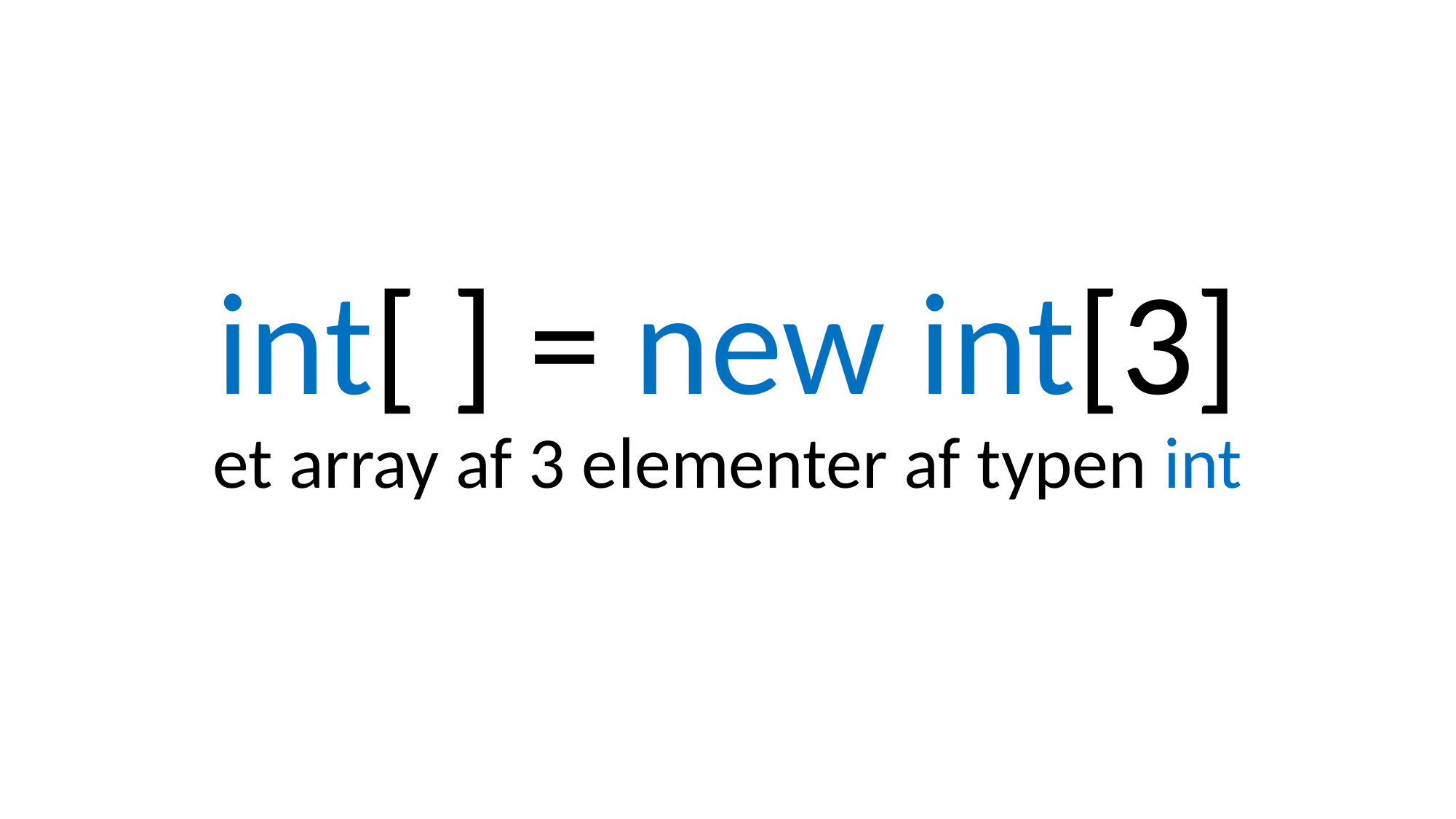

# int[ ] = new int[3] et array af 3 elementer af typen int